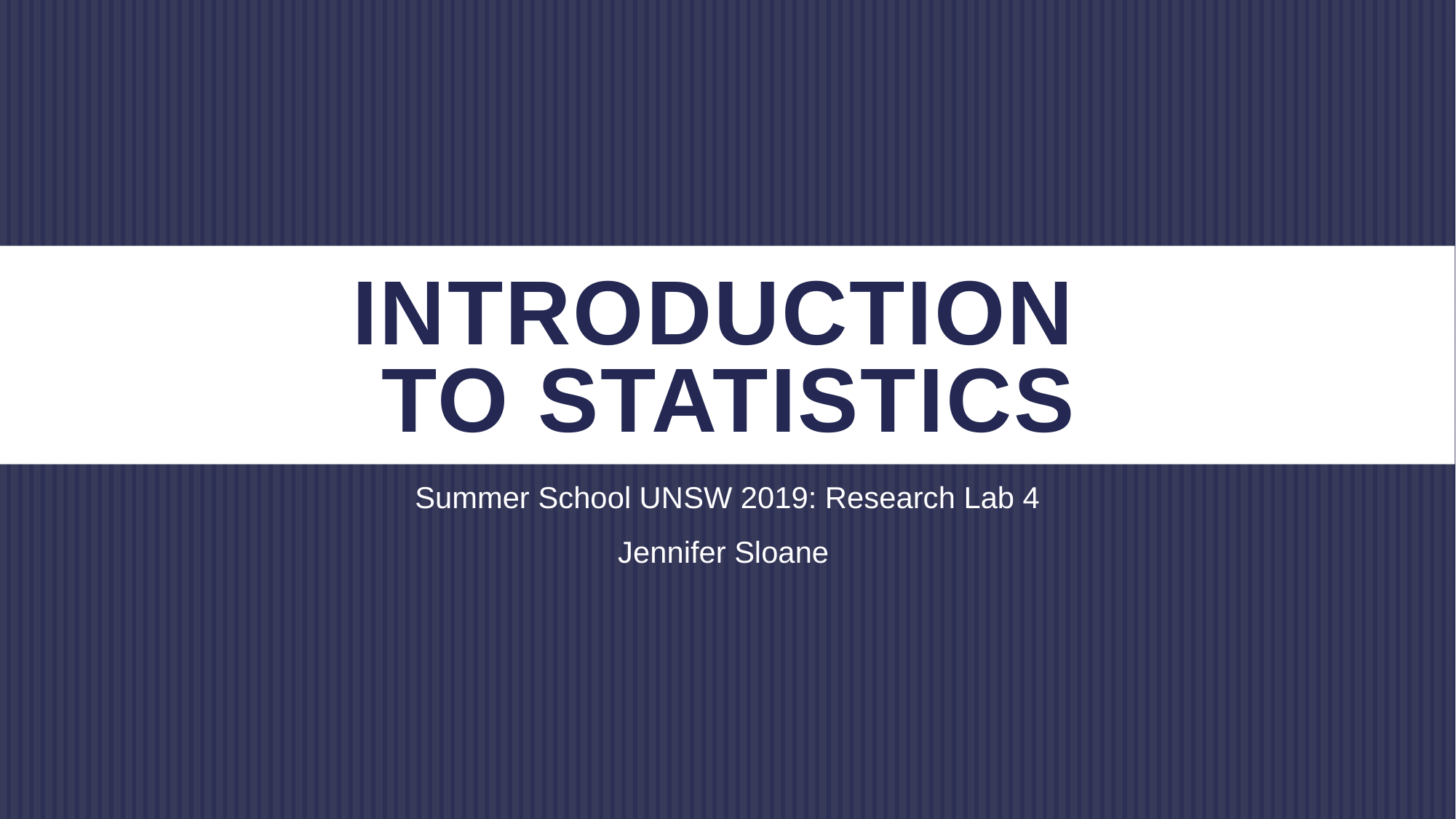

# Introduction to Statistics
Summer School UNSW 2019: Research Lab 4
Jennifer Sloane